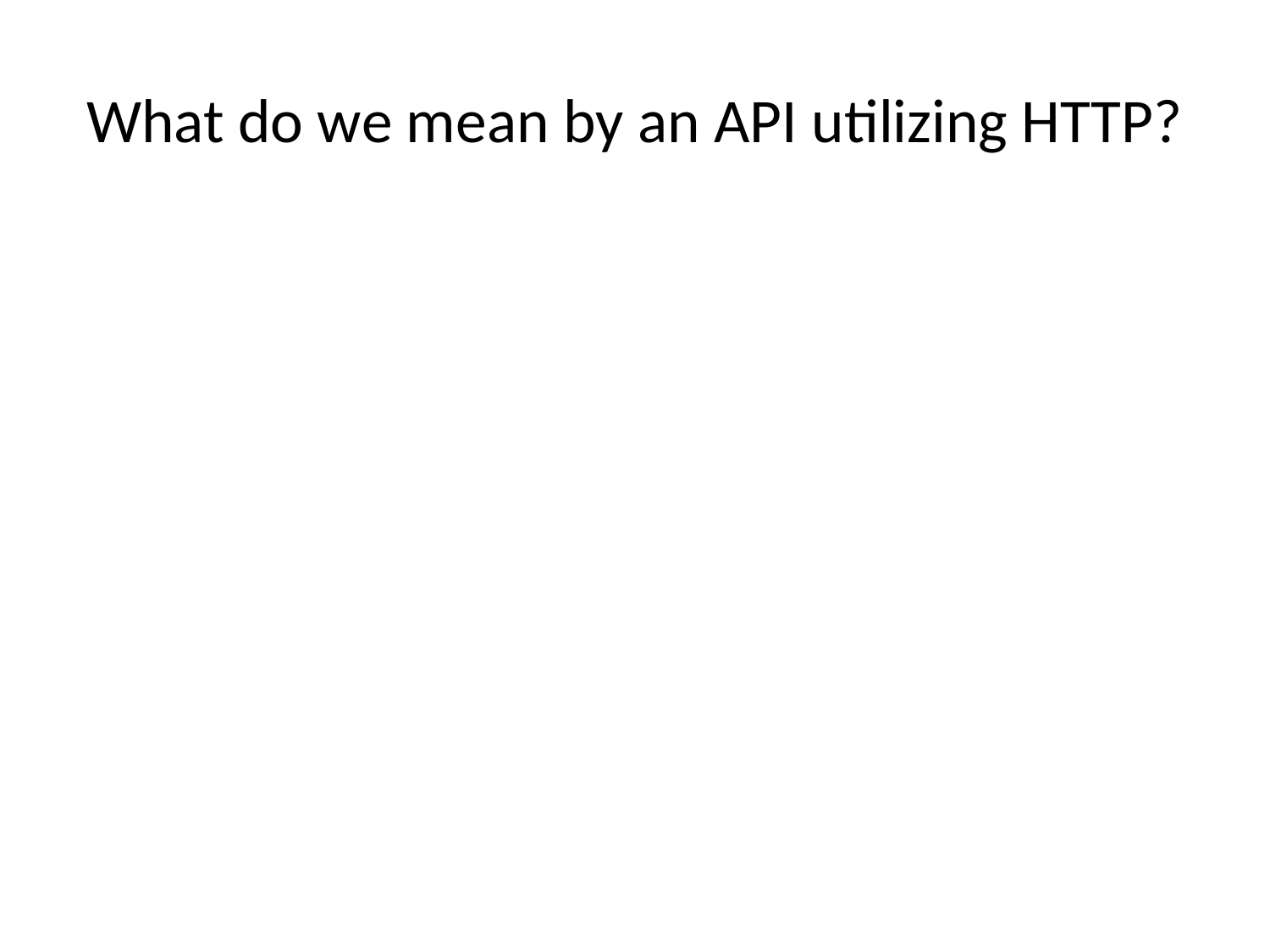

# What do we mean by an API utilizing HTTP?